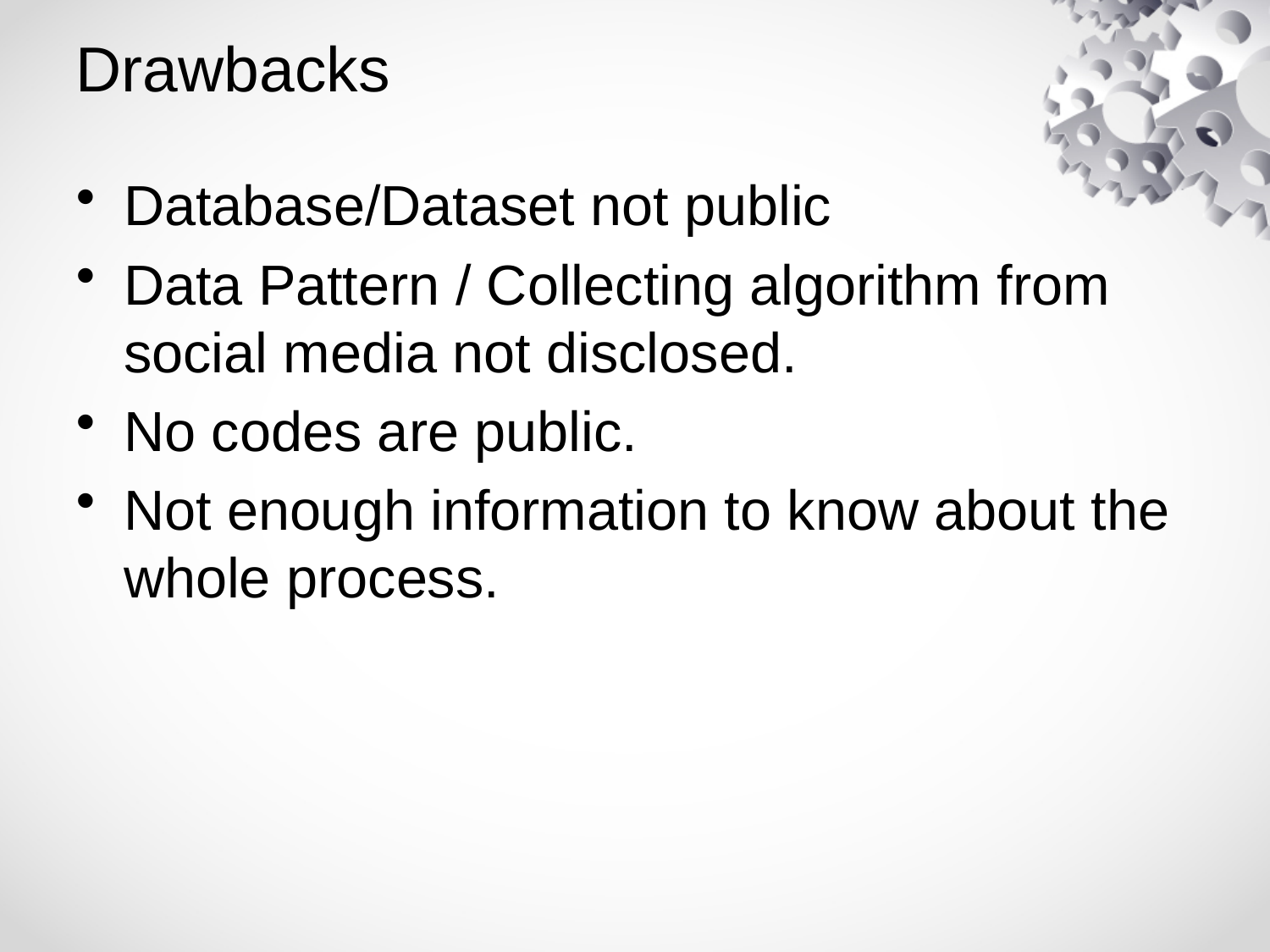

# Drawbacks
Database/Dataset not public
Data Pattern / Collecting algorithm from social media not disclosed.
No codes are public.
Not enough information to know about the whole process.